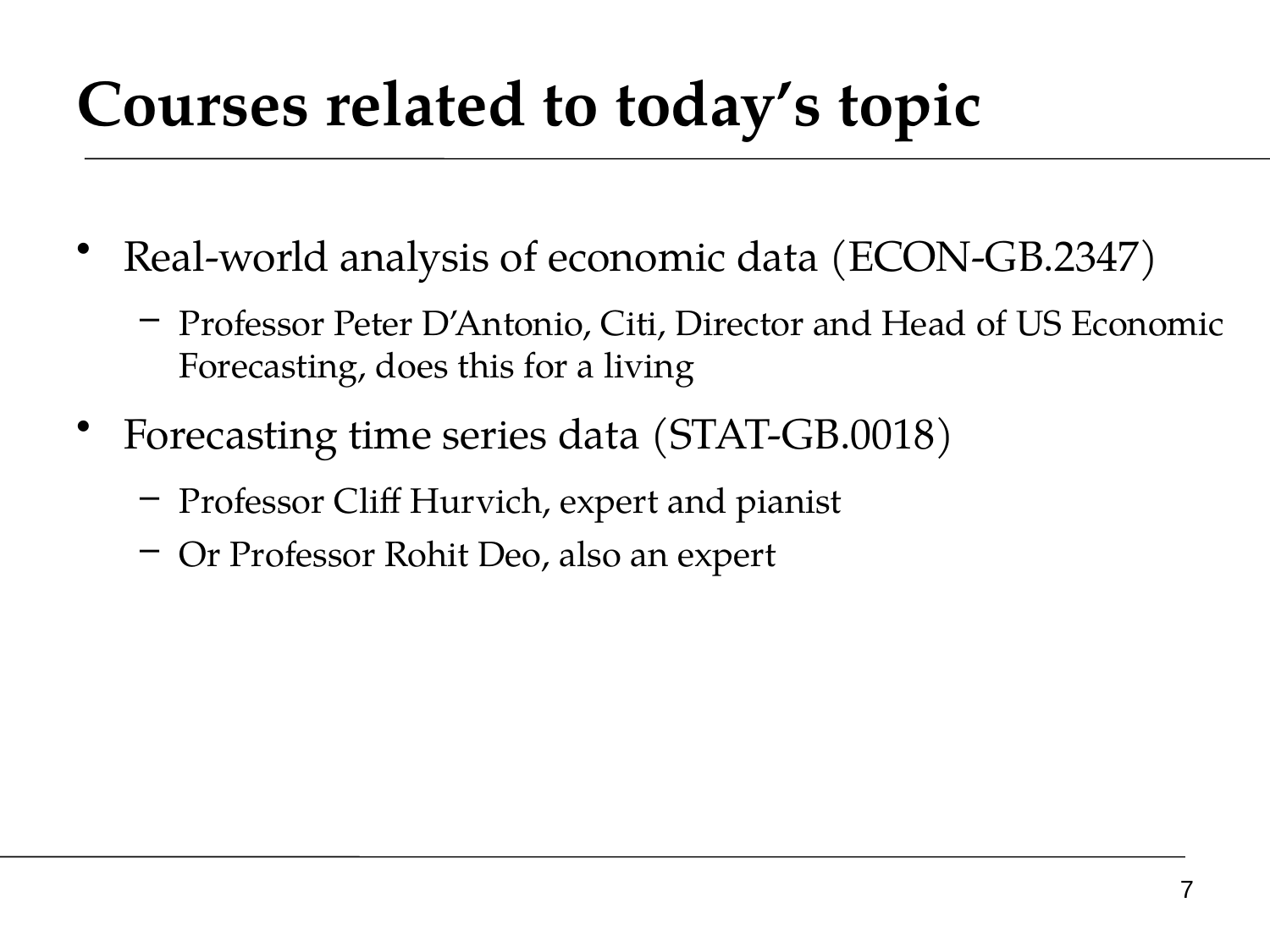

# Courses related to today’s topic
Real-world analysis of economic data (ECON-GB.2347)
Professor Peter D’Antonio, Citi, Director and Head of US Economic Forecasting, does this for a living
Forecasting time series data (STAT-GB.0018)
Professor Cliff Hurvich, expert and pianist
Or Professor Rohit Deo, also an expert
7